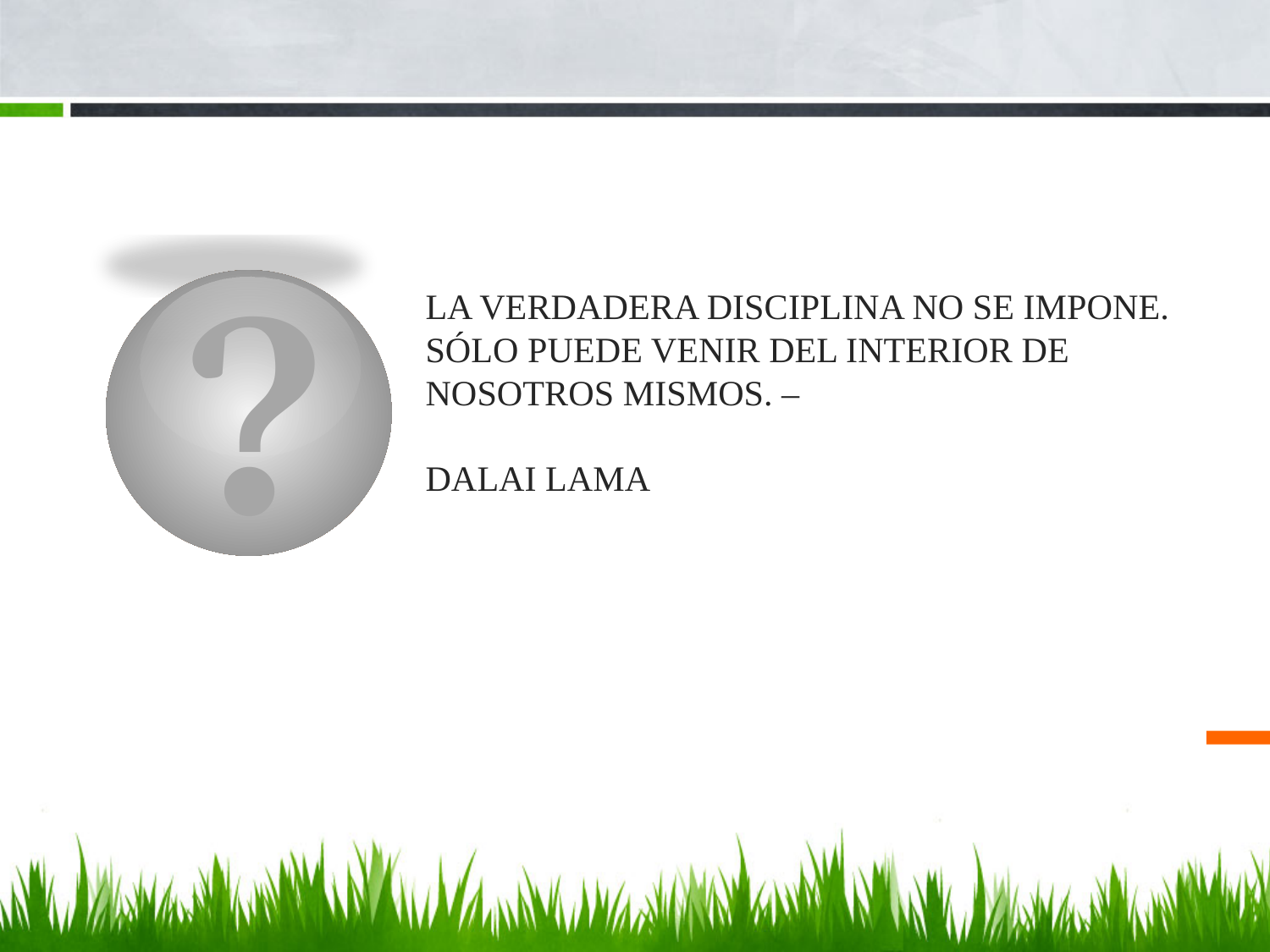

?

# La verdadera disciplina no se impone.  Sólo puede venir del interior de nosotros mismos. –  Dalai Lama